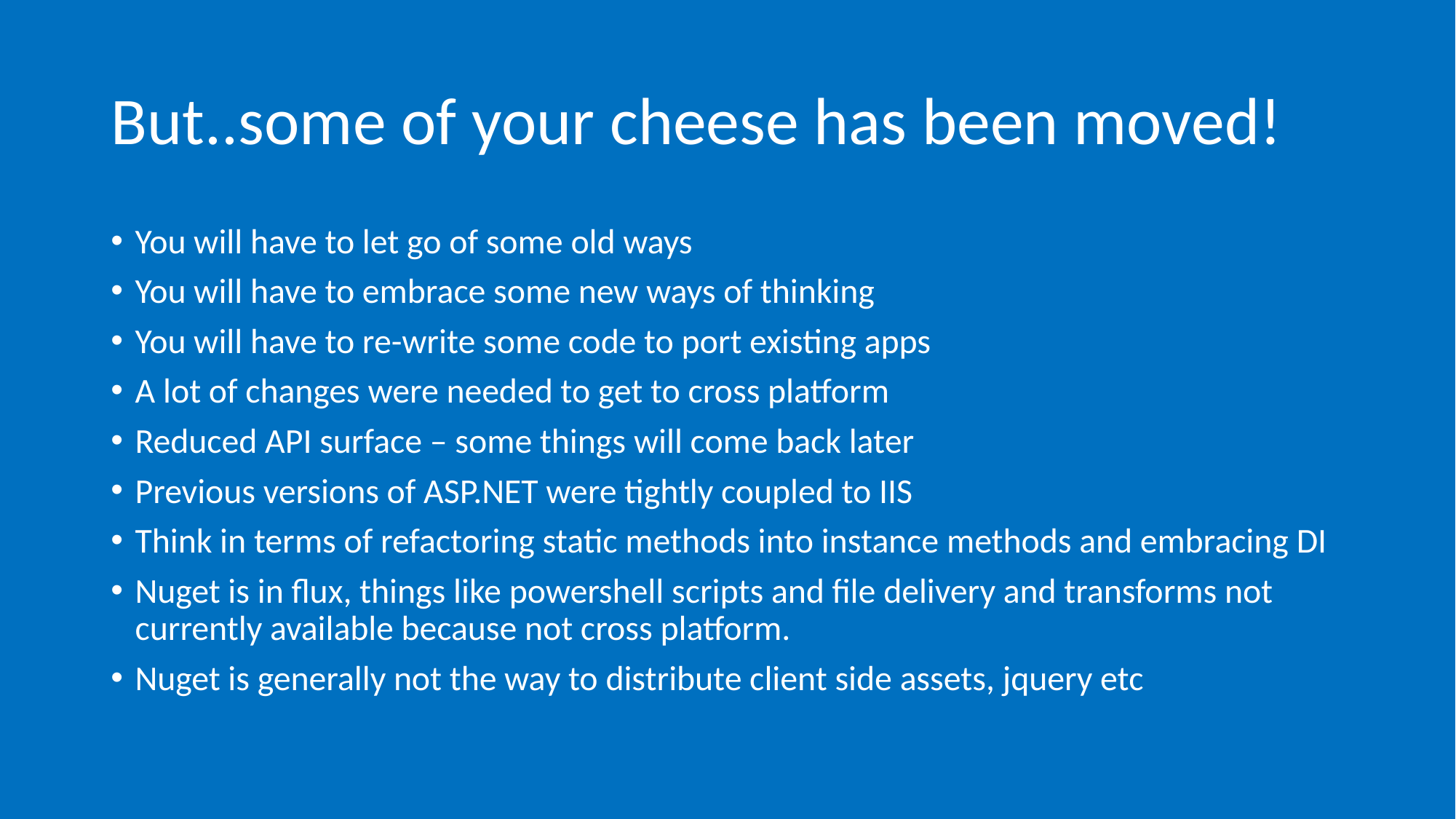

# But..some of your cheese has been moved!
You will have to let go of some old ways
You will have to embrace some new ways of thinking
You will have to re-write some code to port existing apps
A lot of changes were needed to get to cross platform
Reduced API surface – some things will come back later
Previous versions of ASP.NET were tightly coupled to IIS
Think in terms of refactoring static methods into instance methods and embracing DI
Nuget is in flux, things like powershell scripts and file delivery and transforms not currently available because not cross platform.
Nuget is generally not the way to distribute client side assets, jquery etc